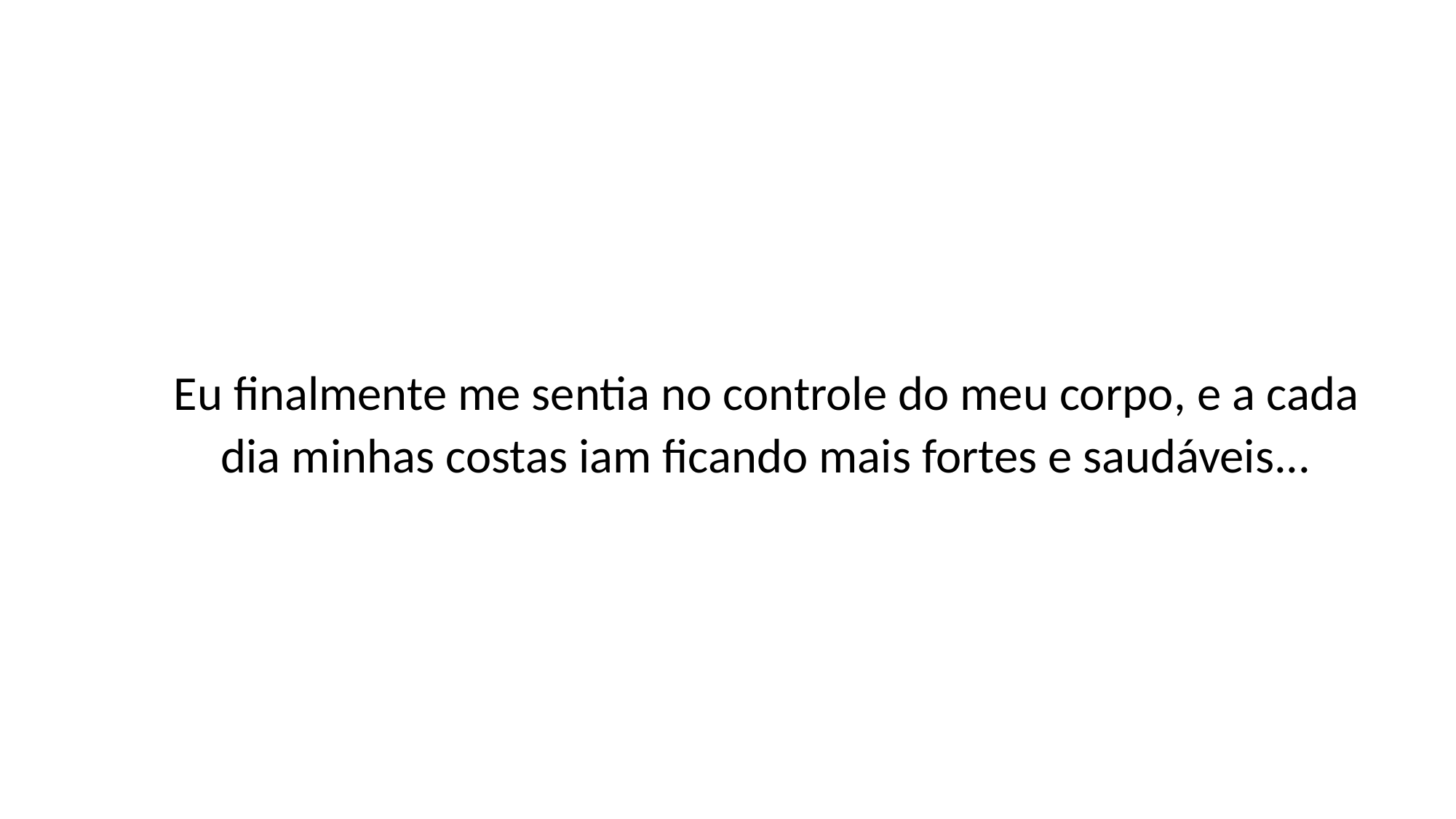

Eu finalmente me sentia no controle do meu corpo, e a cada dia minhas costas iam ficando mais fortes e saudáveis...